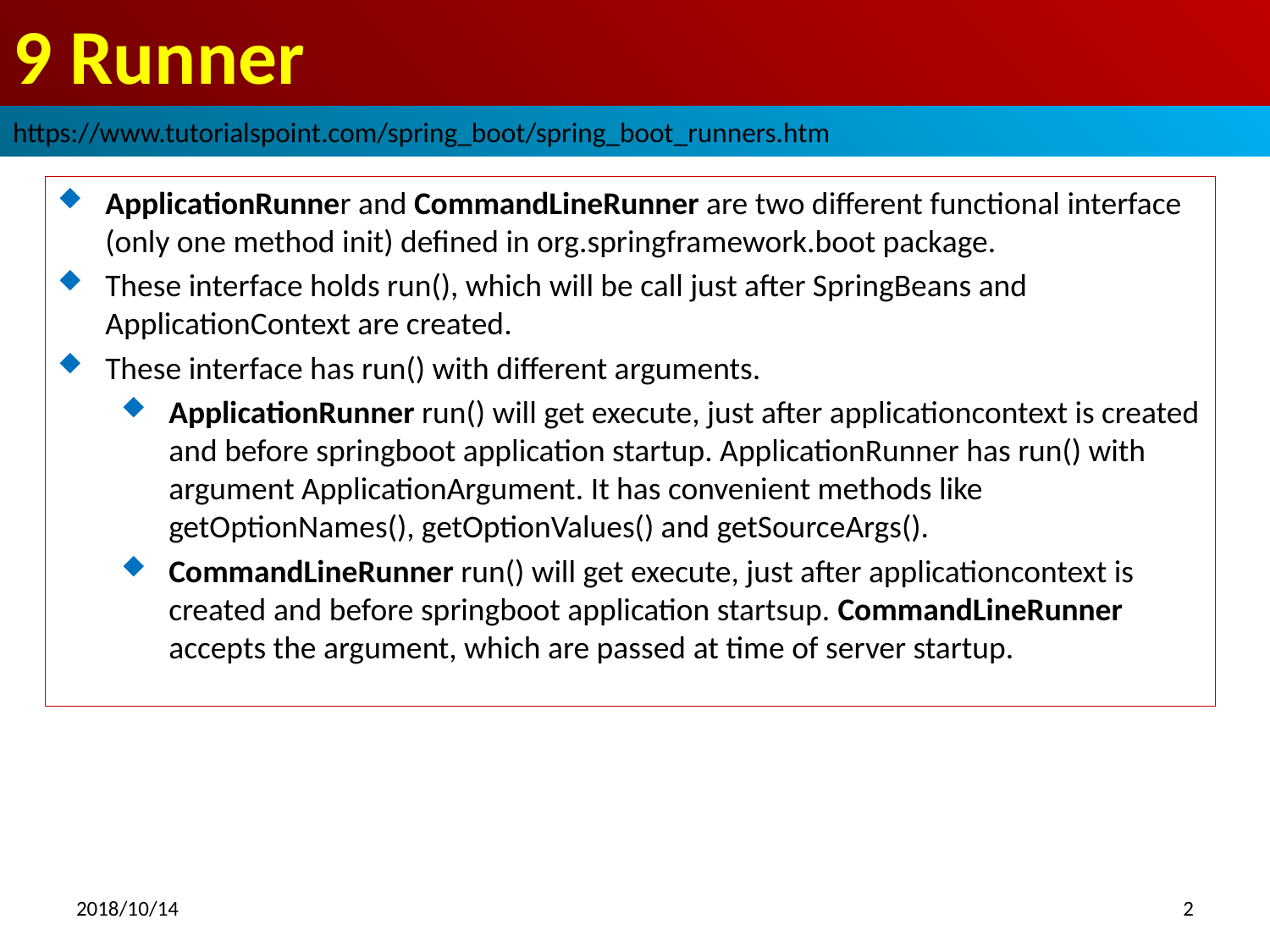

# 9 Runner
https://www.tutorialspoint.com/spring_boot/spring_boot_runners.htm
ApplicationRunner and CommandLineRunner are two different functional interface (only one method init) defined in org.springframework.boot package.
These interface holds run(), which will be call just after SpringBeans and ApplicationContext are created.
These interface has run() with different arguments.
ApplicationRunner run() will get execute, just after applicationcontext is created and before springboot application startup. ApplicationRunner has run() with argument ApplicationArgument. It has convenient methods like getOptionNames(), getOptionValues() and getSourceArgs().
CommandLineRunner run() will get execute, just after applicationcontext is created and before springboot application startsup. CommandLineRunner accepts the argument, which are passed at time of server startup.
2018/10/14
2